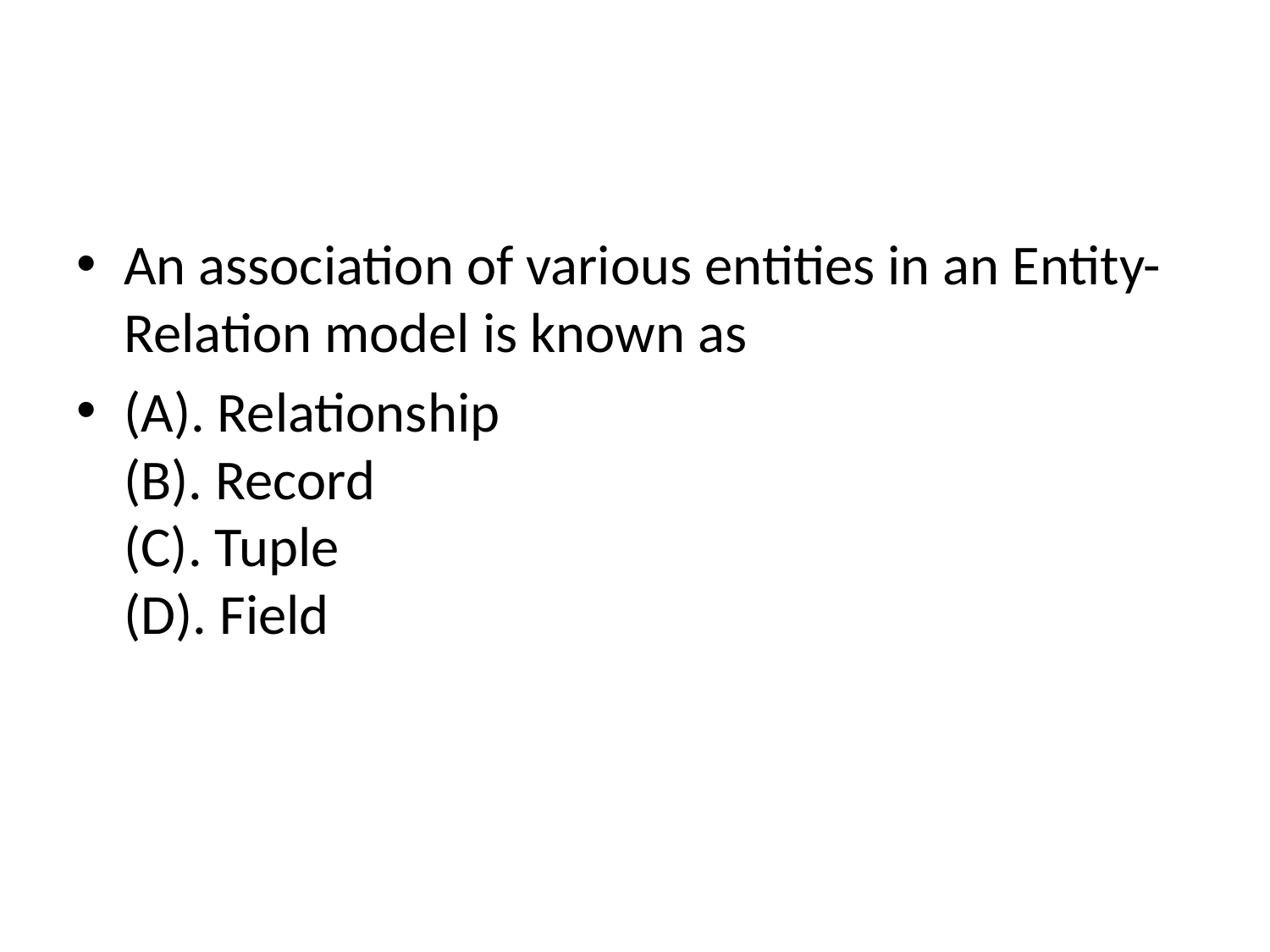

#
An association of various entities in an Entity-Relation model is known as
(A). Relationship
(B). Record
(C). Tuple
(D). Field